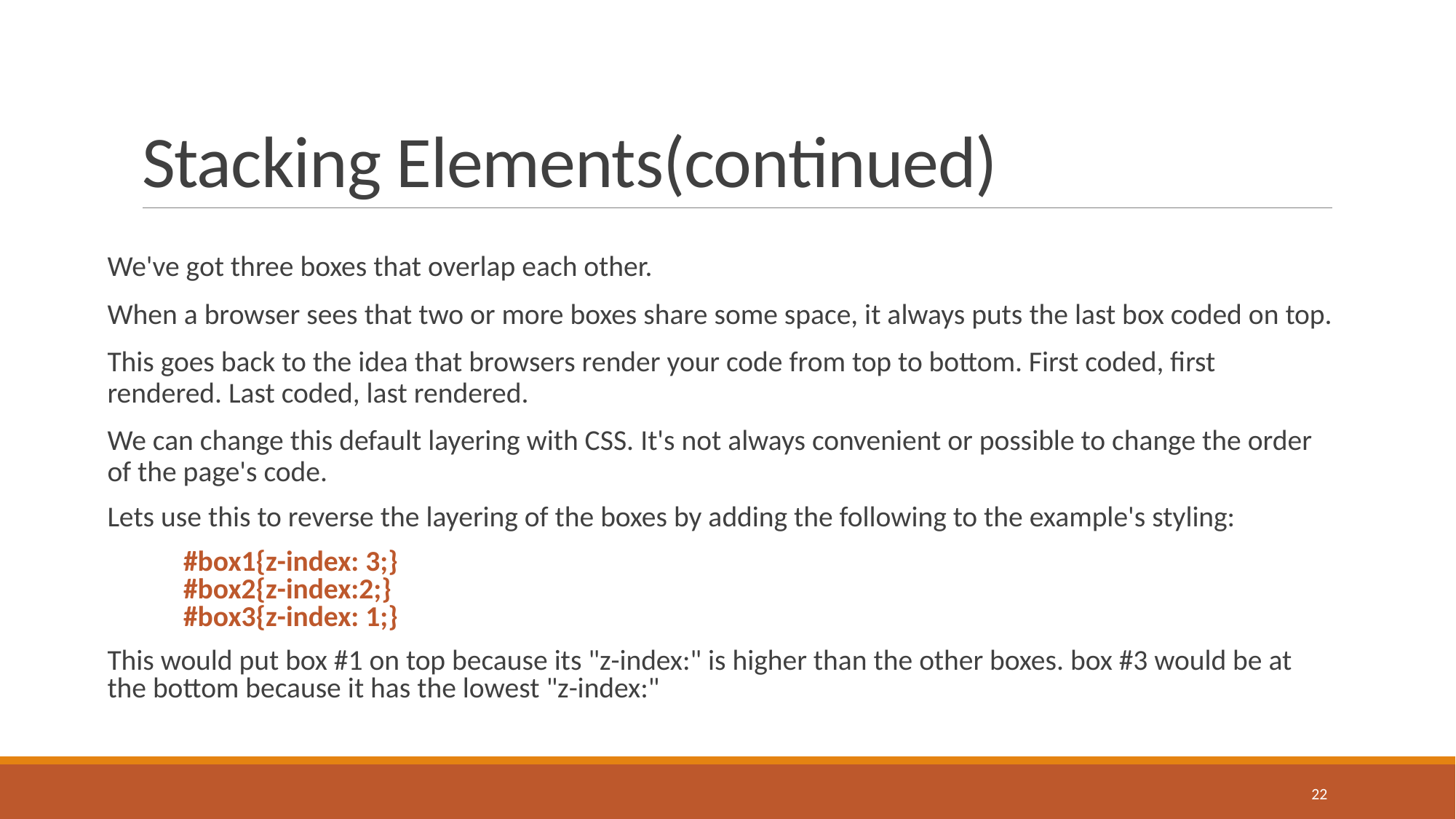

# Stacking Elements(continued)
We've got three boxes that overlap each other.
When a browser sees that two or more boxes share some space, it always puts the last box coded on top.
This goes back to the idea that browsers render your code from top to bottom. First coded, first rendered. Last coded, last rendered.
We can change this default layering with CSS. It's not always convenient or possible to change the order of the page's code.
Lets use this to reverse the layering of the boxes by adding the following to the example's styling:
	#box1{z-index: 3;}
	#box2{z-index:2;}
	#box3{z-index: 1;}
This would put box #1 on top because its "z-index:" is higher than the other boxes. box #3 would be at the bottom because it has the lowest "z-index:"

22